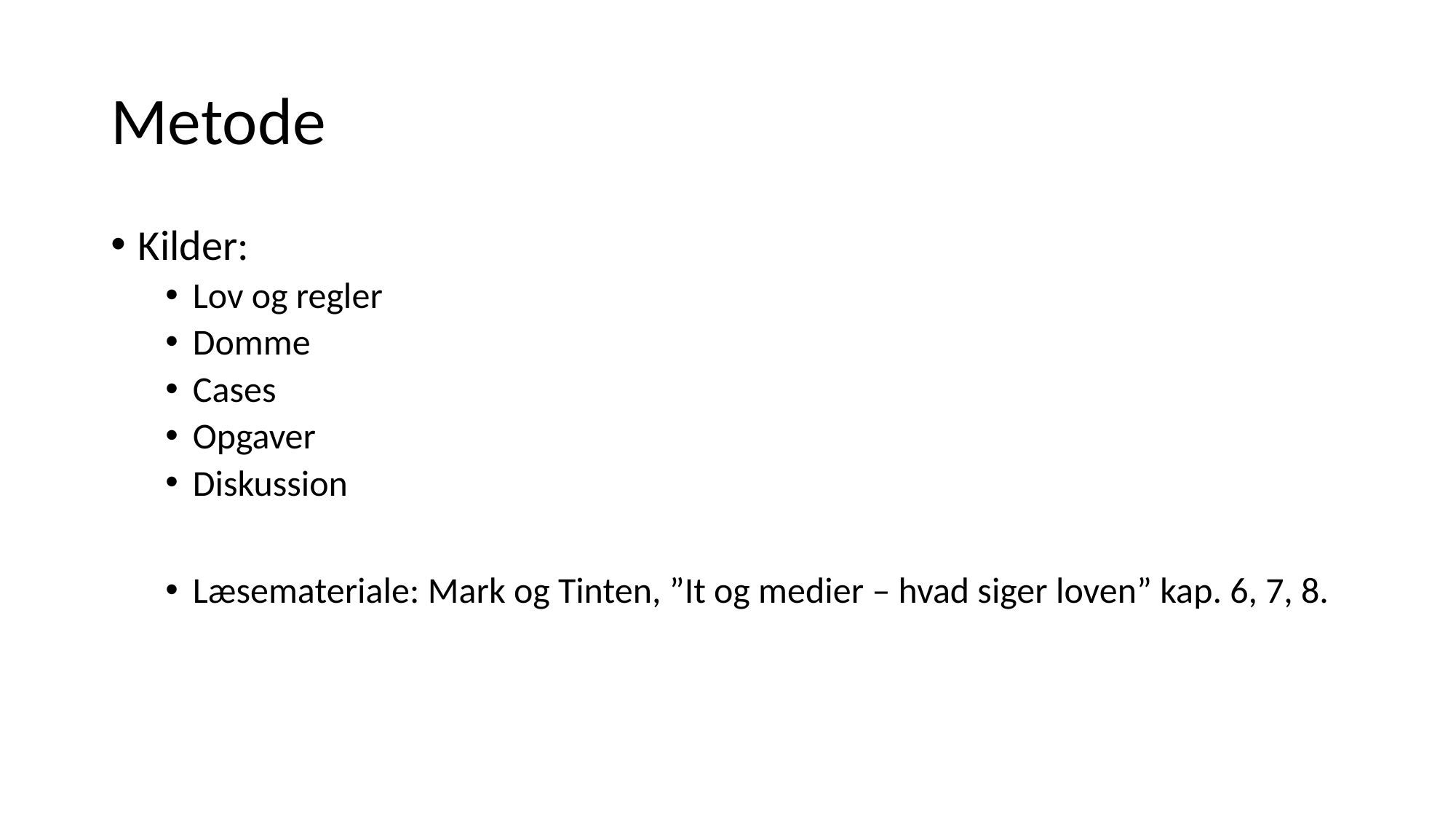

# Metode
Kilder:
Lov og regler
Domme
Cases
Opgaver
Diskussion

Læsemateriale: Mark og Tinten, ”It og medier – hvad siger loven” kap. 6, 7, 8.